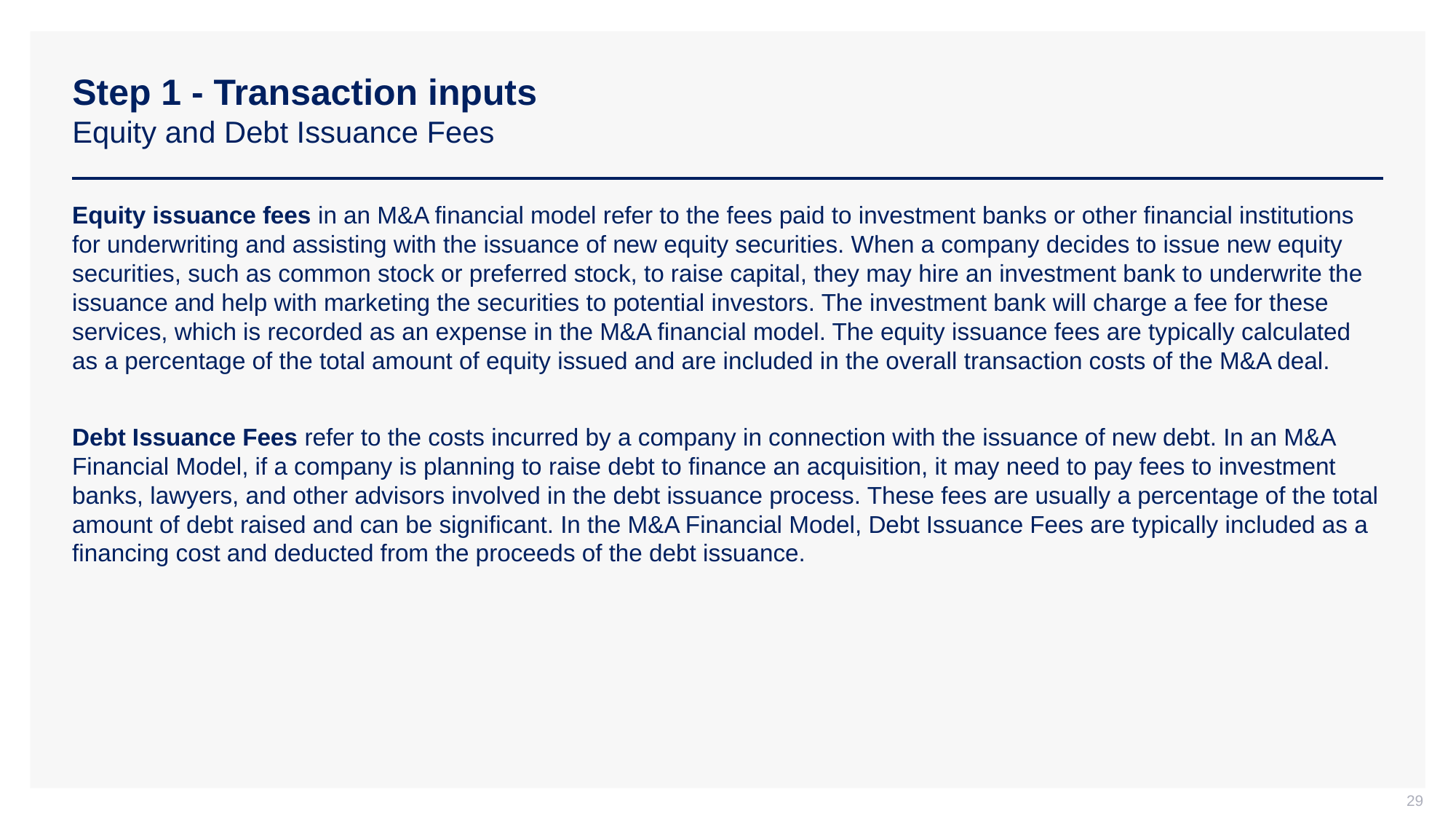

# Step 1 - Transaction inputs Equity and Debt Issuance Fees
Equity issuance fees in an M&A financial model refer to the fees paid to investment banks or other financial institutions for underwriting and assisting with the issuance of new equity securities. When a company decides to issue new equity securities, such as common stock or preferred stock, to raise capital, they may hire an investment bank to underwrite the issuance and help with marketing the securities to potential investors. The investment bank will charge a fee for these services, which is recorded as an expense in the M&A financial model. The equity issuance fees are typically calculated as a percentage of the total amount of equity issued and are included in the overall transaction costs of the M&A deal.

Debt Issuance Fees refer to the costs incurred by a company in connection with the issuance of new debt. In an M&A Financial Model, if a company is planning to raise debt to finance an acquisition, it may need to pay fees to investment banks, lawyers, and other advisors involved in the debt issuance process. These fees are usually a percentage of the total amount of debt raised and can be significant. In the M&A Financial Model, Debt Issuance Fees are typically included as a financing cost and deducted from the proceeds of the debt issuance.

29